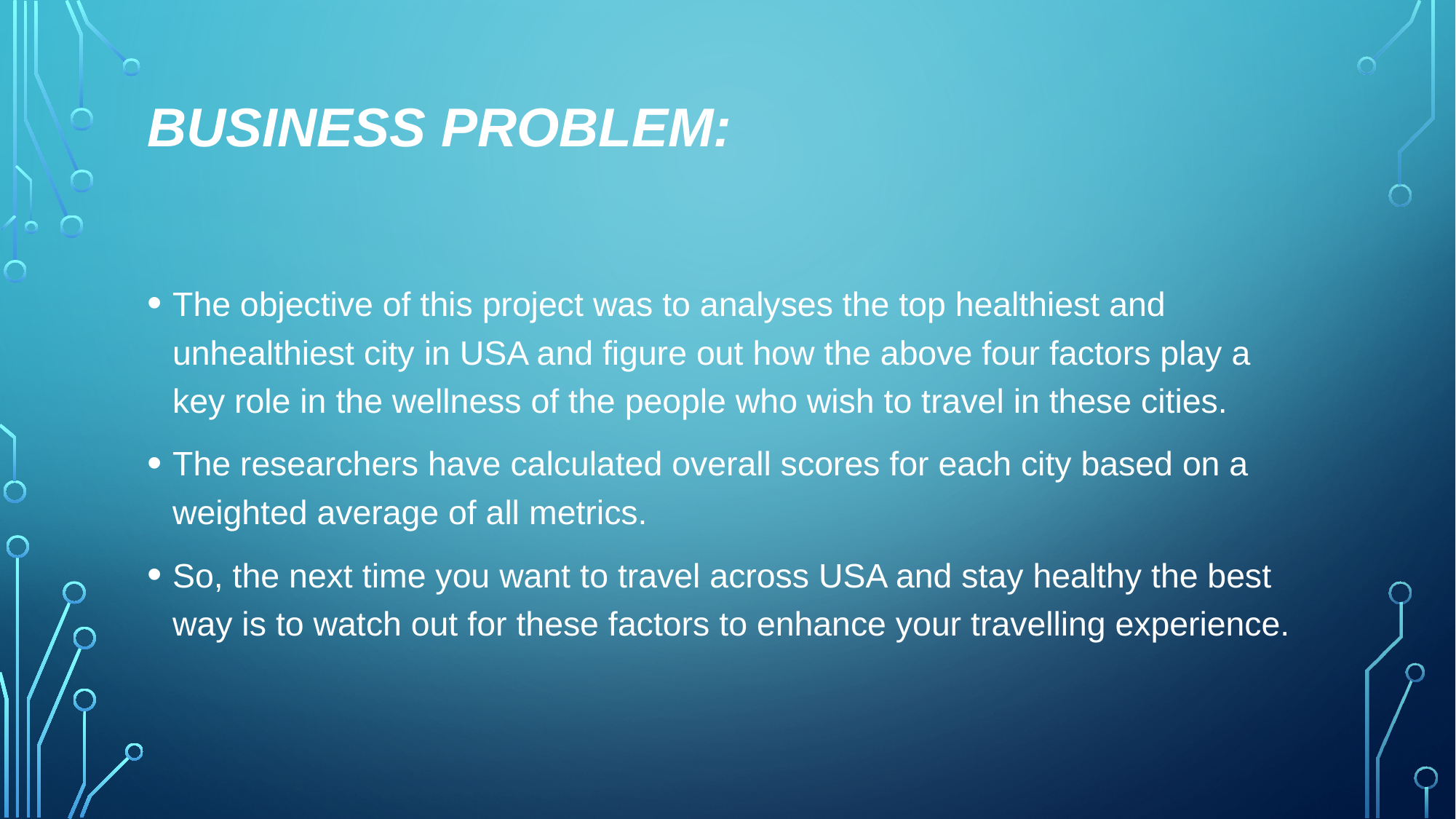

# Business problem:
The objective of this project was to analyses the top healthiest and unhealthiest city in USA and figure out how the above four factors play a key role in the wellness of the people who wish to travel in these cities.
The researchers have calculated overall scores for each city based on a weighted average of all metrics.
So, the next time you want to travel across USA and stay healthy the best way is to watch out for these factors to enhance your travelling experience.